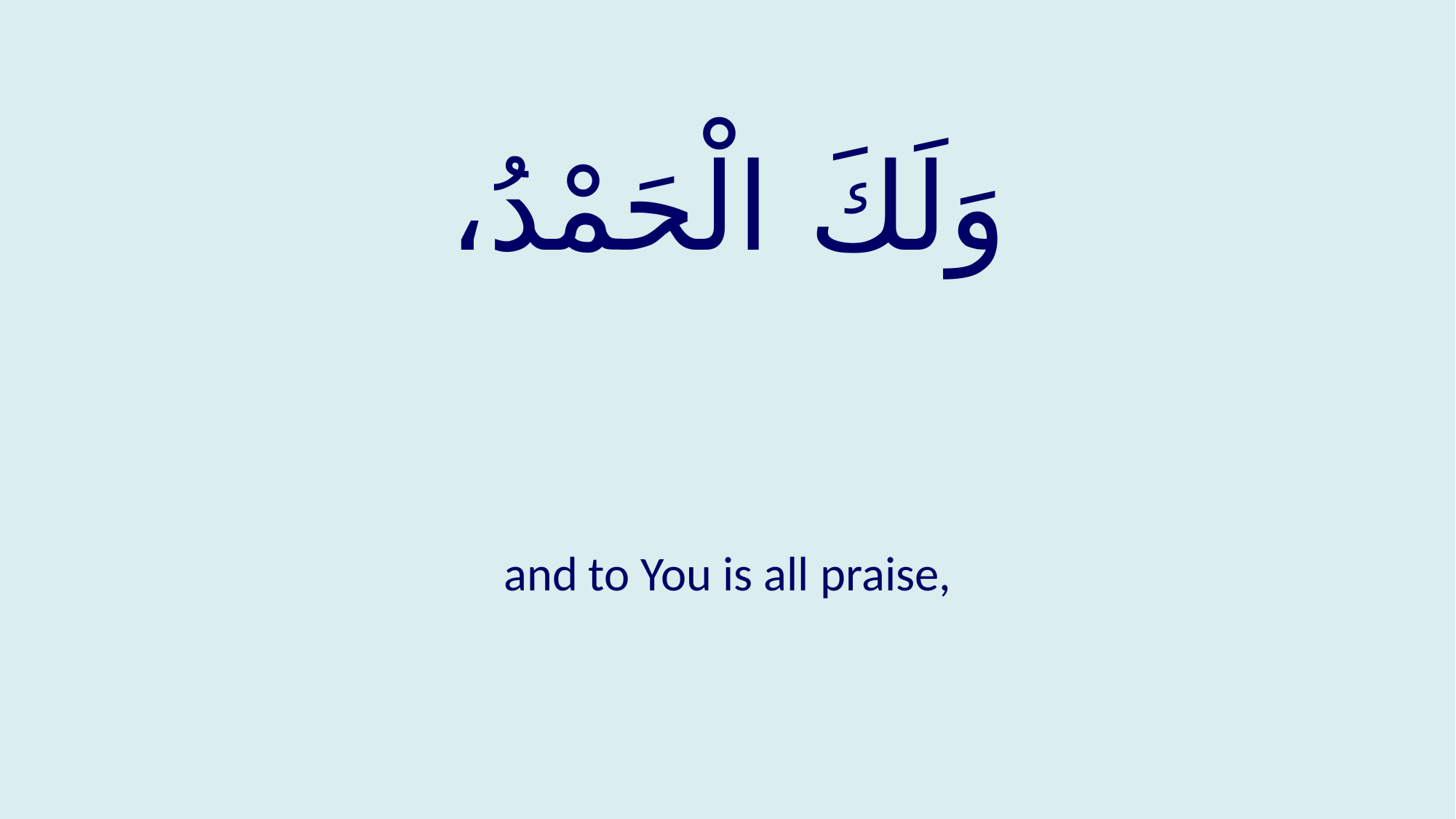

# وَلَكَ الْحَمْدُ،
and to You is all praise,